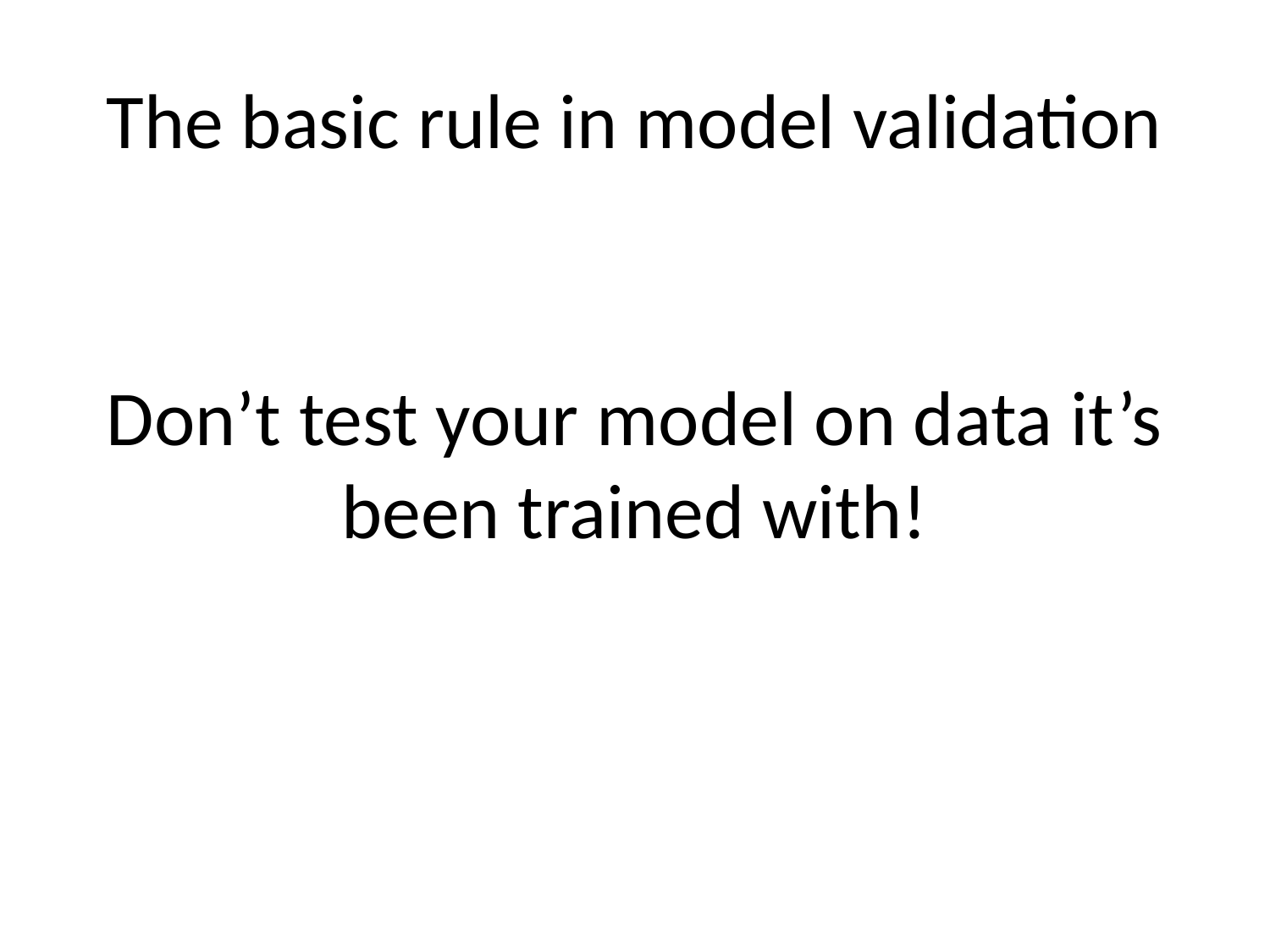

# The basic rule in model validation
Don’t test your model on data it’s been trained with!